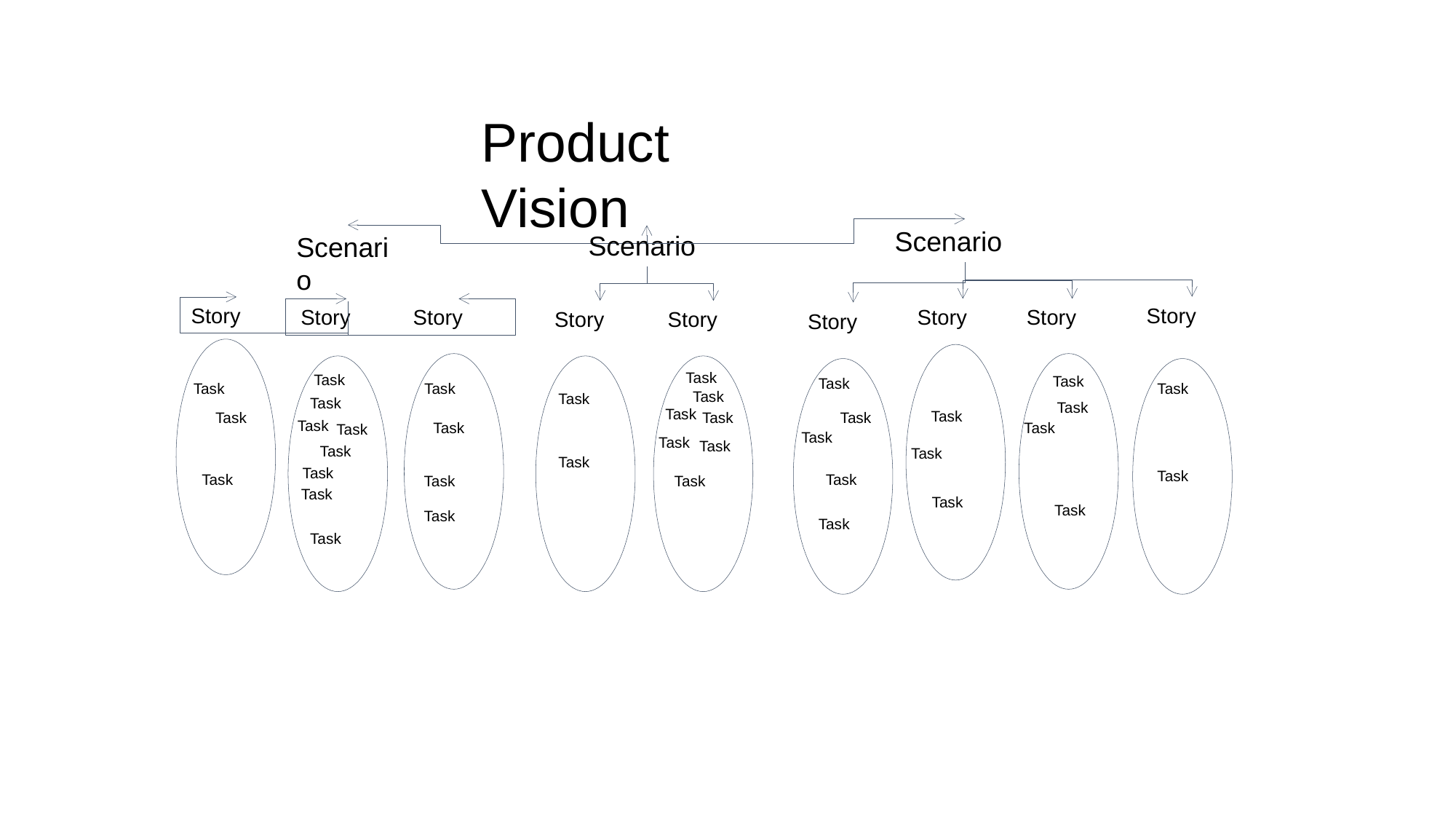

Product Vision
Scenario
Scenario
Scenario
Story
Story
Story
Story
Story
Story
Story
Story
Story

Task
Task
Task
Task
Task
Task
Task
Task
Task
Task
Task
Task
Task
Task
Task
Task
Task
Task
Task
Task
Task
Task
Task
Task
Task
Task
Task
Task
Task
Task
Task
Task
Task
Task
Task
Task
Task
Task